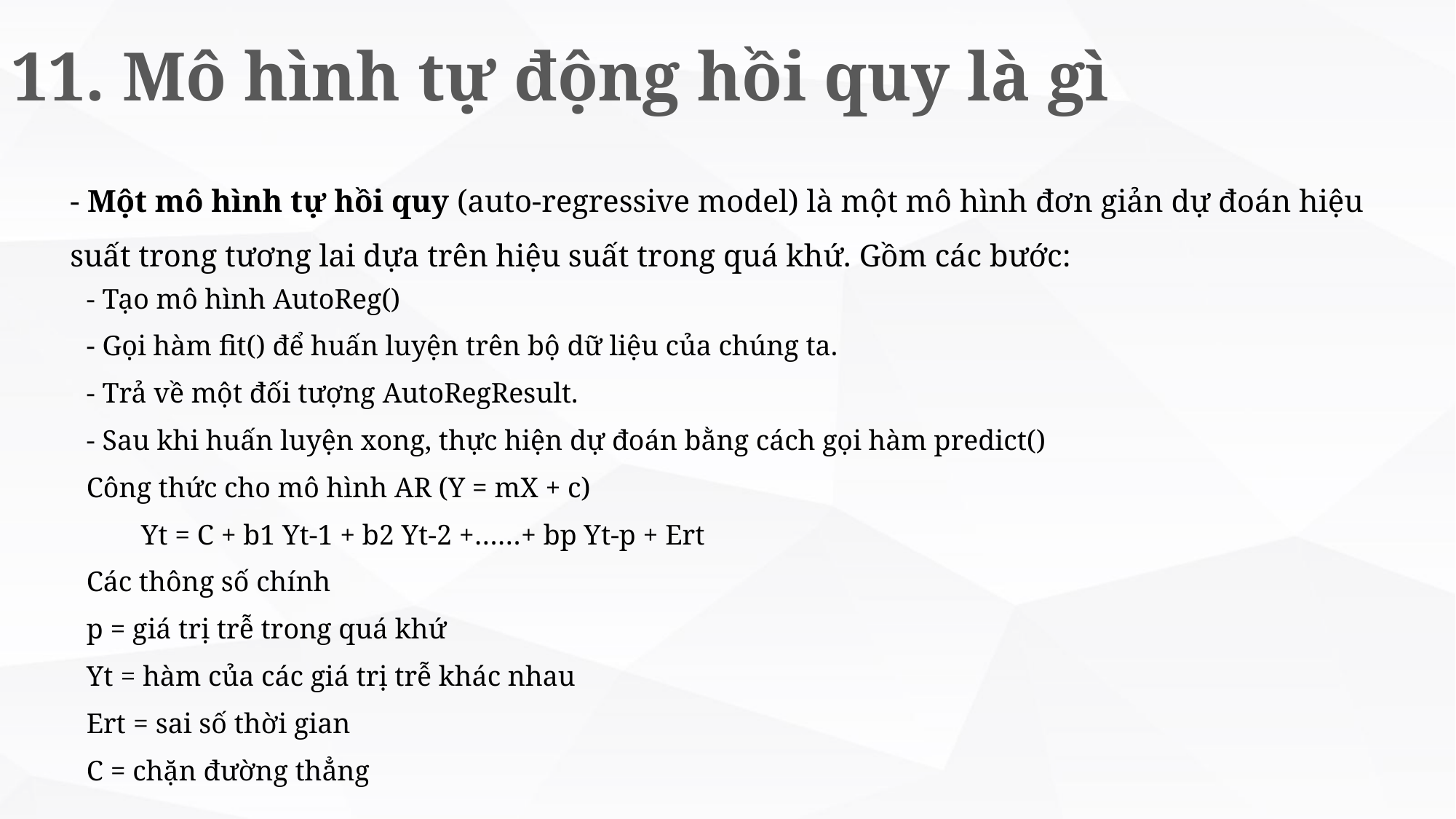

# 11. Mô hình tự động hồi quy là gì
- Một mô hình tự hồi quy (auto-regressive model) là một mô hình đơn giản dự đoán hiệu suất trong tương lai dựa trên hiệu suất trong quá khứ. Gồm các bước:
- Tạo mô hình AutoReg()
- Gọi hàm fit() để huấn luyện trên bộ dữ liệu của chúng ta.
- Trả về một đối tượng AutoRegResult.
- Sau khi huấn luyện xong, thực hiện dự đoán bằng cách gọi hàm predict()
Công thức cho mô hình AR (Y = mX + c)
Yt = C + b1 Yt-1 + b2 Yt-2 +……+ bp Yt-p + Ert
Các thông số chính
p = giá trị trễ trong quá khứ
Yt = hàm của các giá trị trễ khác nhau
Ert = sai số thời gian
C = chặn đường thẳng